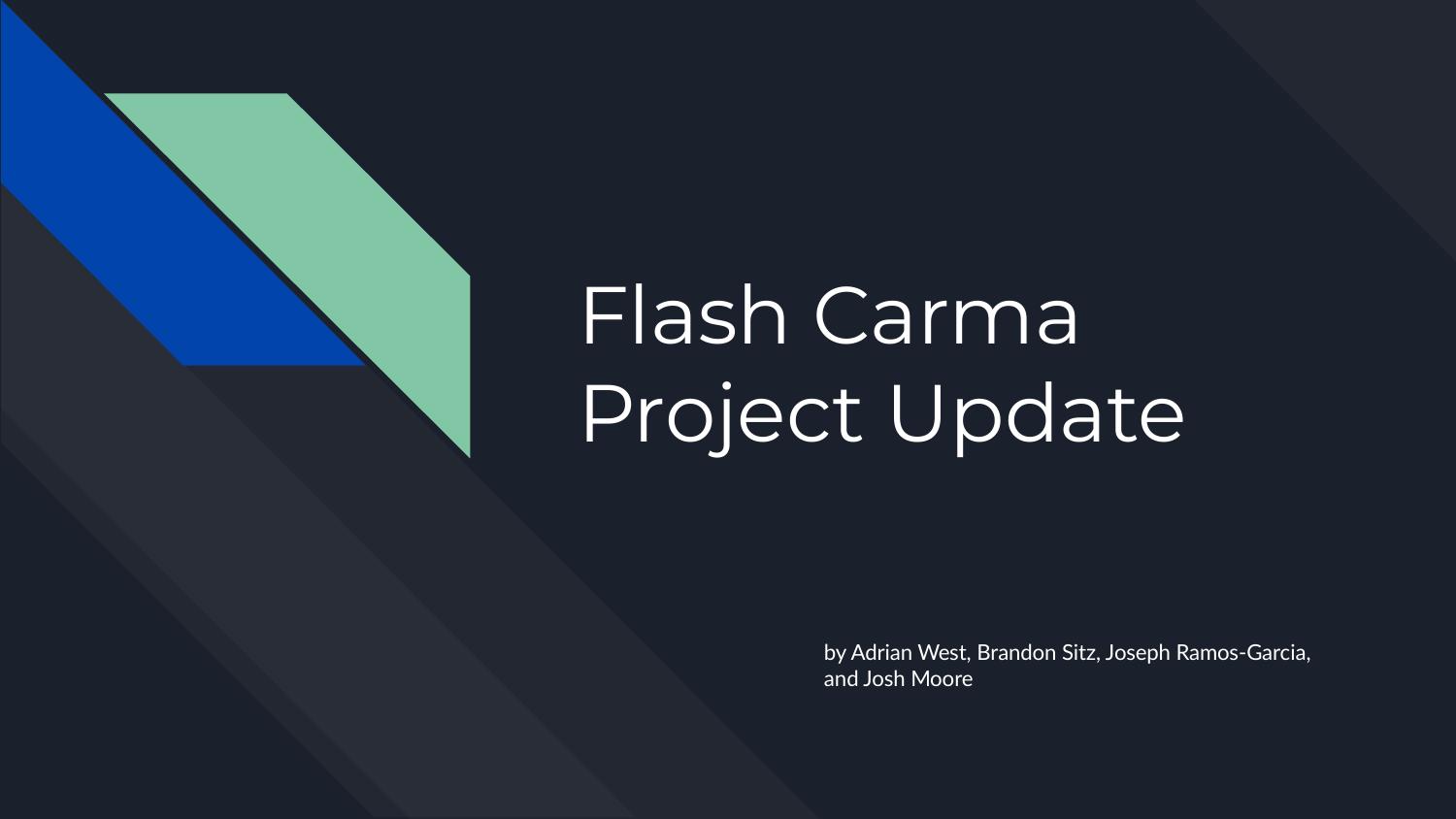

# Flash Carma Project Update
by Adrian West, Brandon Sitz, Joseph Ramos-Garcia, and Josh Moore